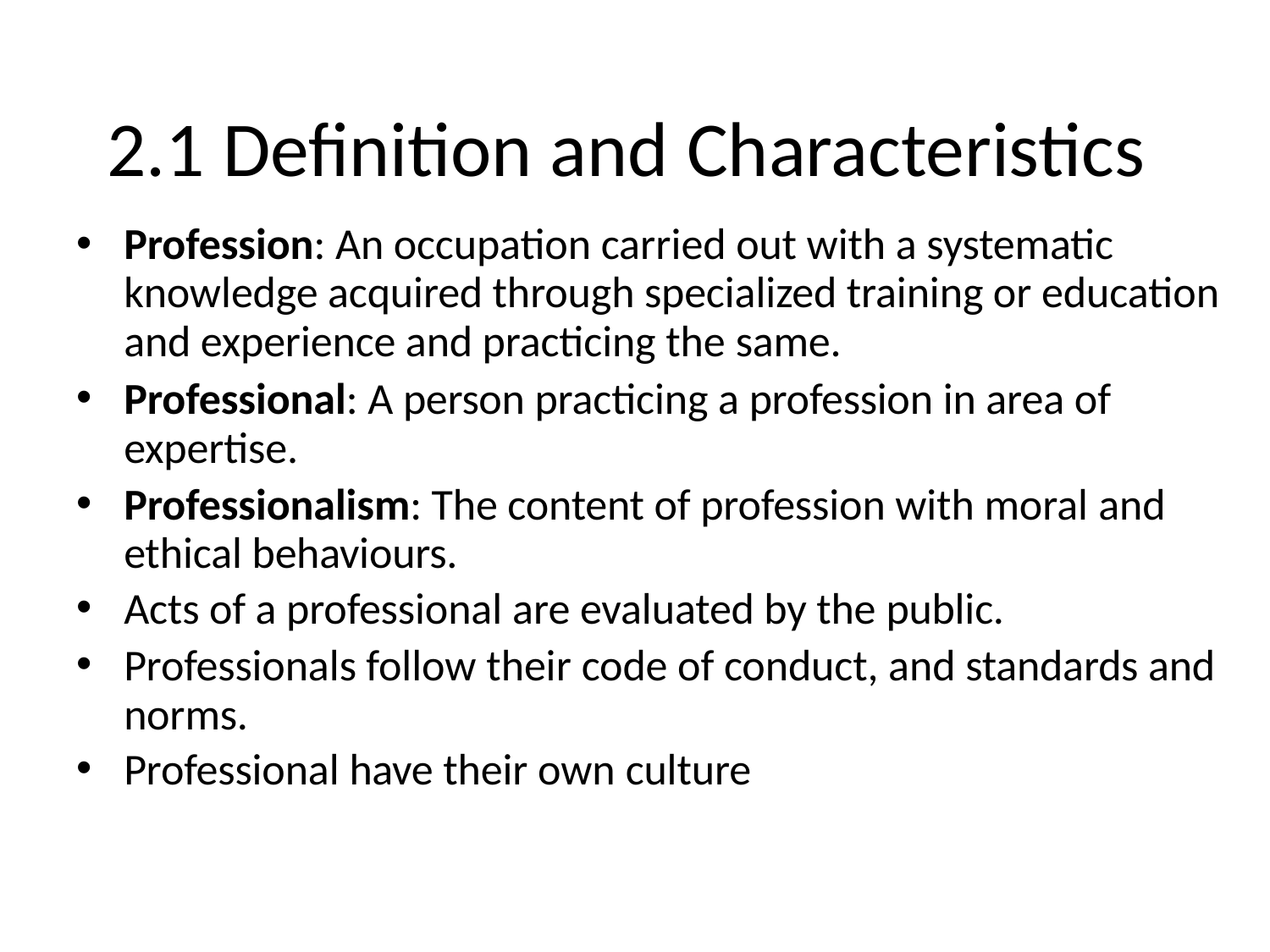

# 2.1 Definition and Characteristics
Profession: An occupation carried out with a systematic  knowledge acquired through specialized training or education  and experience and practicing the same.
Professional: A person practicing a profession in area of  expertise.
Professionalism: The content of profession with moral and  ethical behaviours.
Acts of a professional are evaluated by the public.
Professionals follow their code of conduct, and standards and  norms.
Professional have their own culture